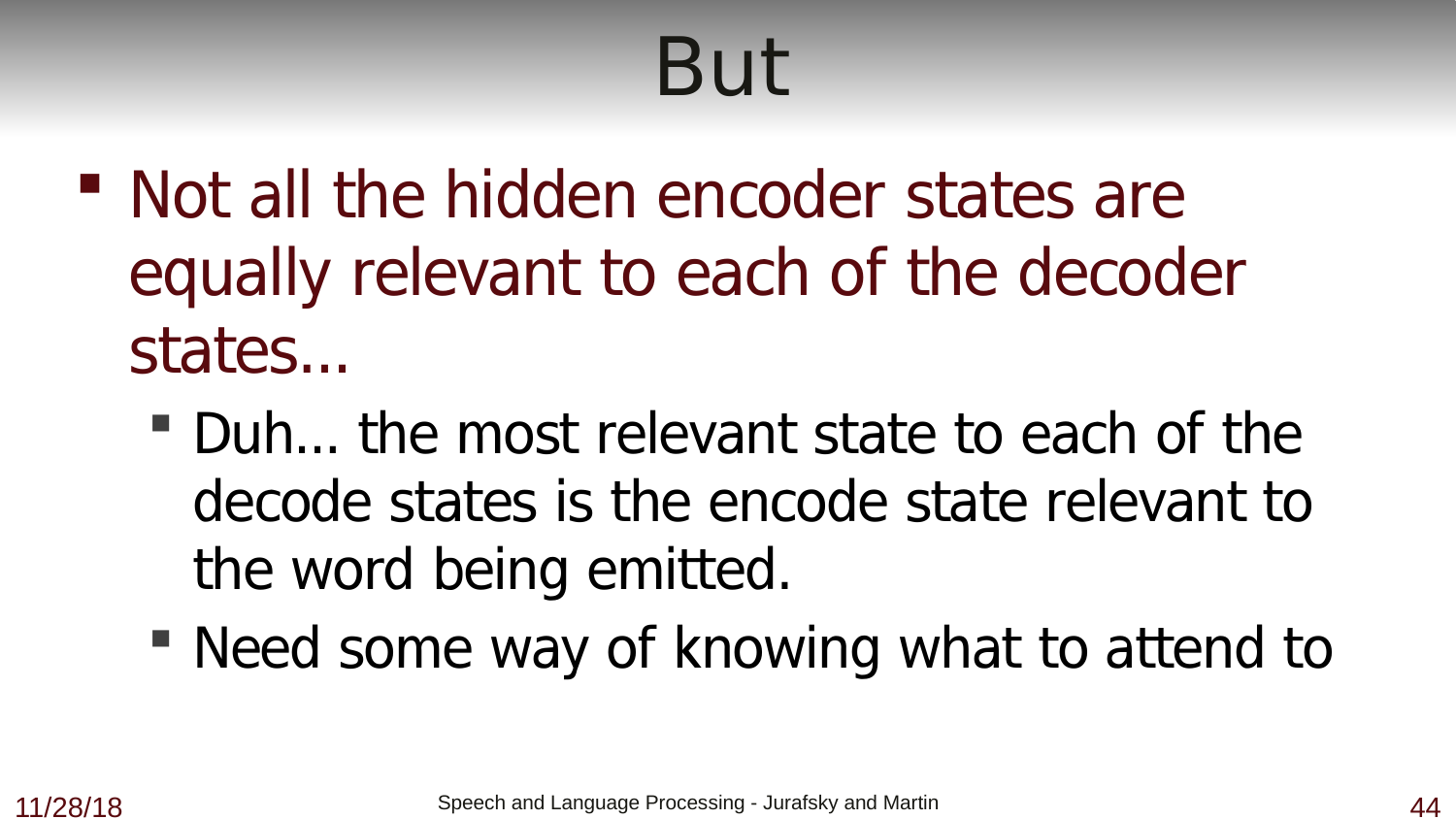

# But
Not all the hidden encoder states are equally relevant to each of the decoder states…
Duh… the most relevant state to each of the decode states is the encode state relevant to the word being emitted.
Need some way of knowing what to attend to
11/28/18
                                         Speech and Language Processing - Jurafsky and Martin
44